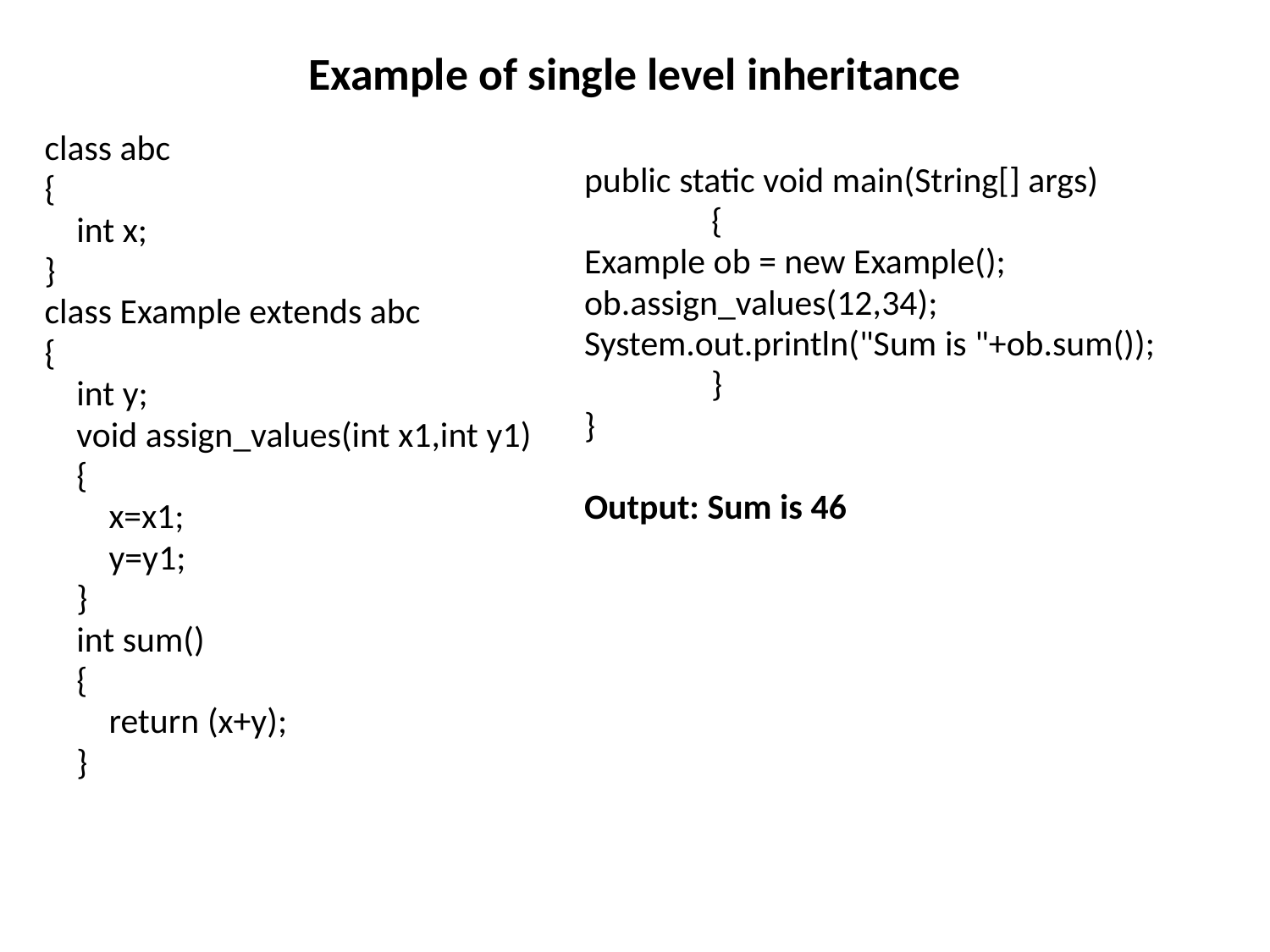

# Example of single level inheritance
class abc
{
    int x;
}
class Example extends abc
{
    int y;
    void assign_values(int x1,int y1)
    {
        x=x1;
        y=y1;
    }
    int sum()
    {
        return (x+y);
    }
public static void main(String[] args)
	{
Example ob = new Example();
ob.assign_values(12,34);
System.out.println("Sum is "+ob.sum());
	}
}

Output: Sum is 46